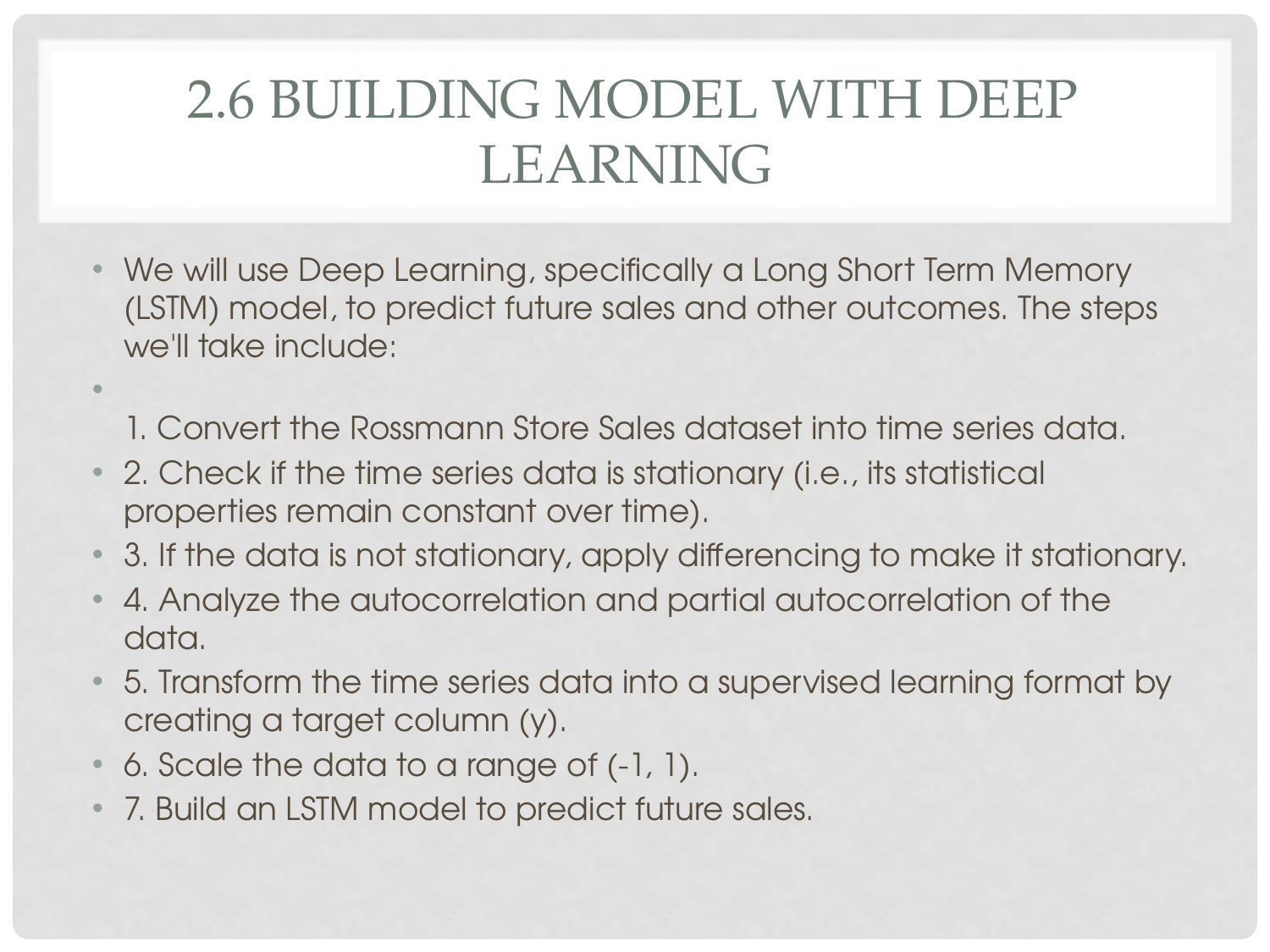

# 2.6 Building model with deep learning
We will use Deep Learning, specifically a Long Short Term Memory (LSTM) model, to predict future sales and other outcomes. The steps we'll take include:
1. Convert the Rossmann Store Sales dataset into time series data.
2. Check if the time series data is stationary (i.e., its statistical properties remain constant over time).
3. If the data is not stationary, apply differencing to make it stationary.
4. Analyze the autocorrelation and partial autocorrelation of the data.
5. Transform the time series data into a supervised learning format by creating a target column (y).
6. Scale the data to a range of (-1, 1).
7. Build an LSTM model to predict future sales.